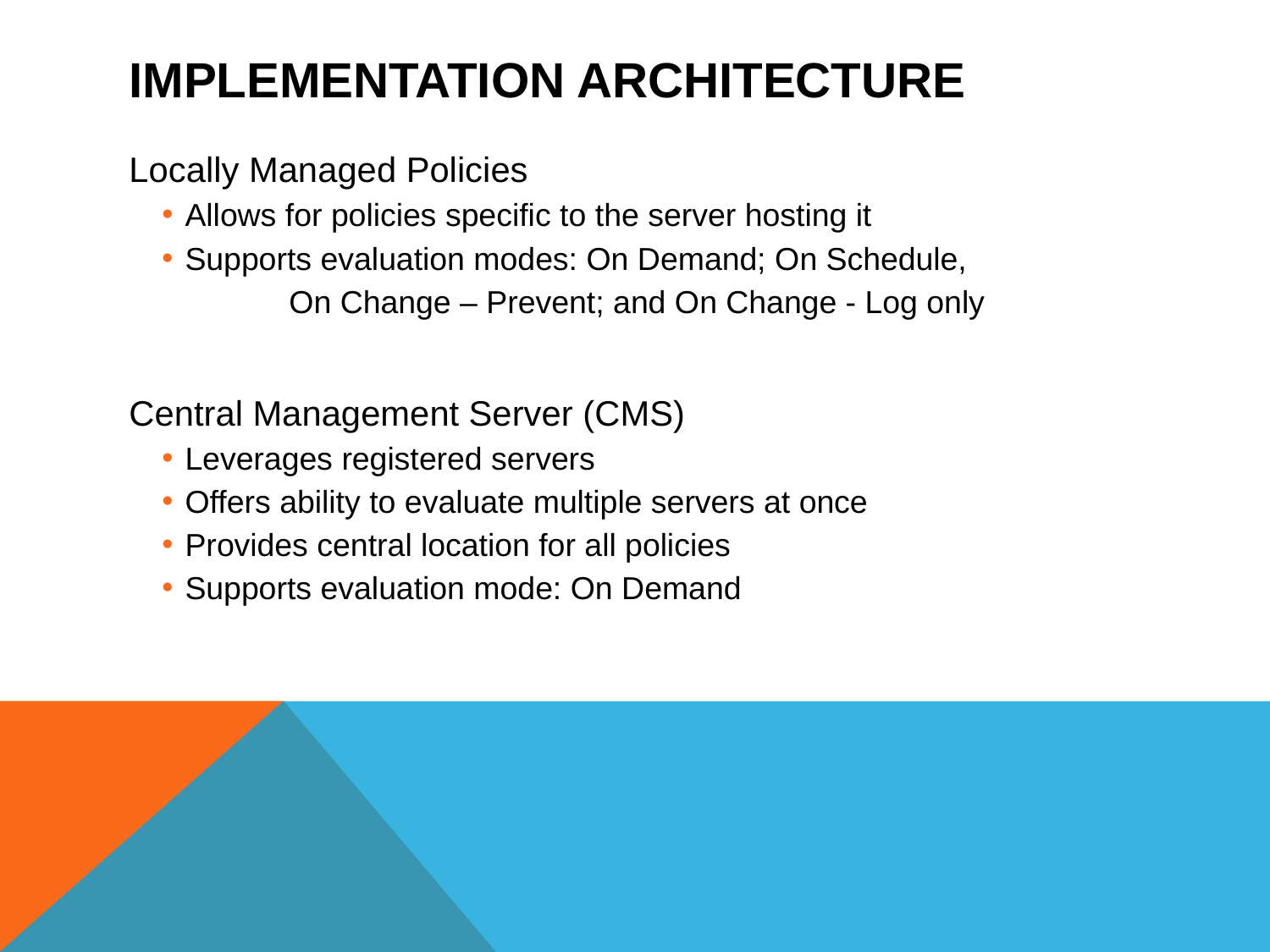

# Implementation Architecture
Locally Managed Policies
Allows for policies specific to the server hosting it
Supports evaluation modes: On Demand; On Schedule,
	On Change – Prevent; and On Change - Log only

Central Management Server (CMS)
Leverages registered servers
Offers ability to evaluate multiple servers at once
Provides central location for all policies
Supports evaluation mode: On Demand